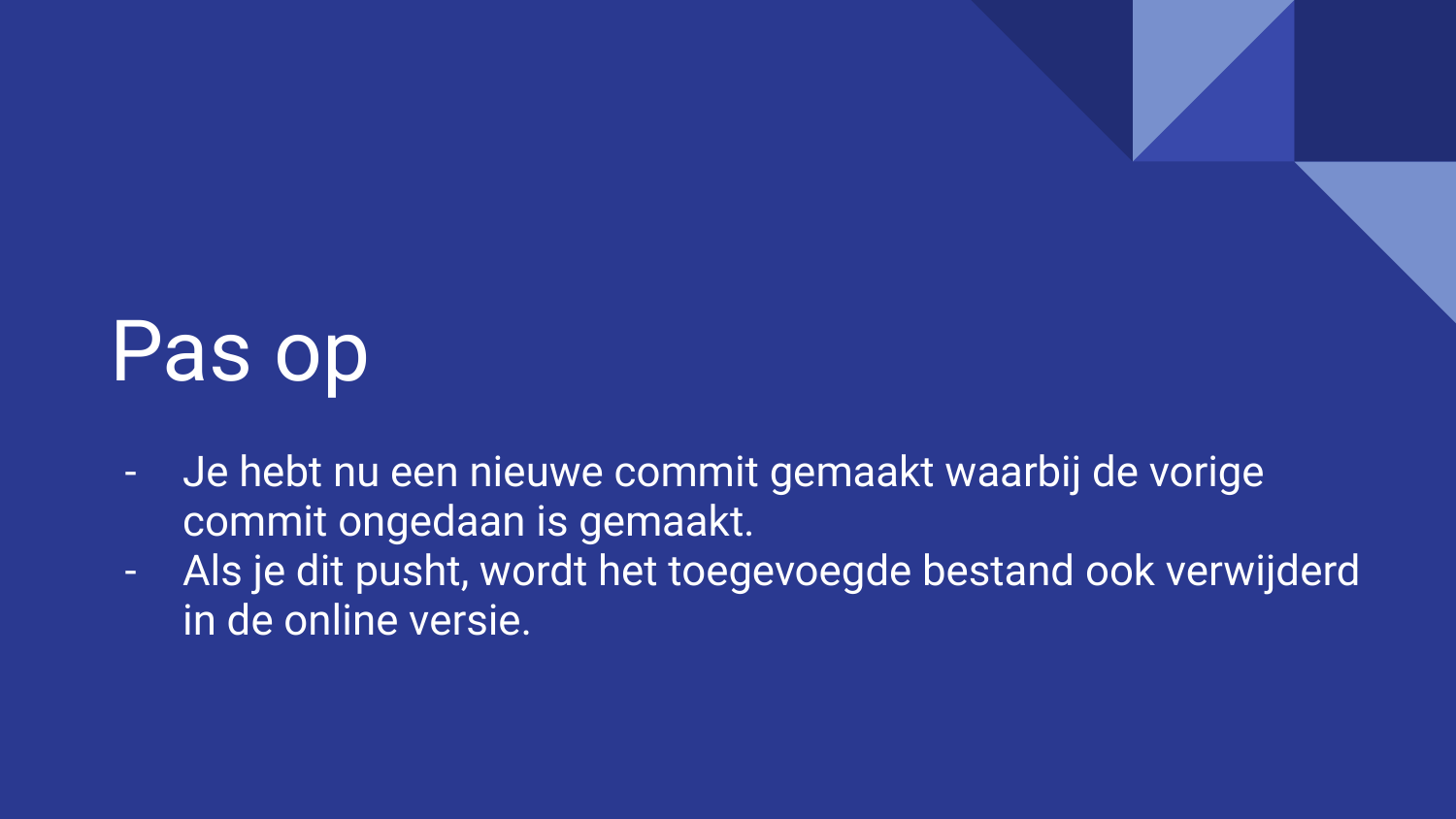

# Pas op
Je hebt nu een nieuwe commit gemaakt waarbij de vorige commit ongedaan is gemaakt.
Als je dit pusht, wordt het toegevoegde bestand ook verwijderd in de online versie.